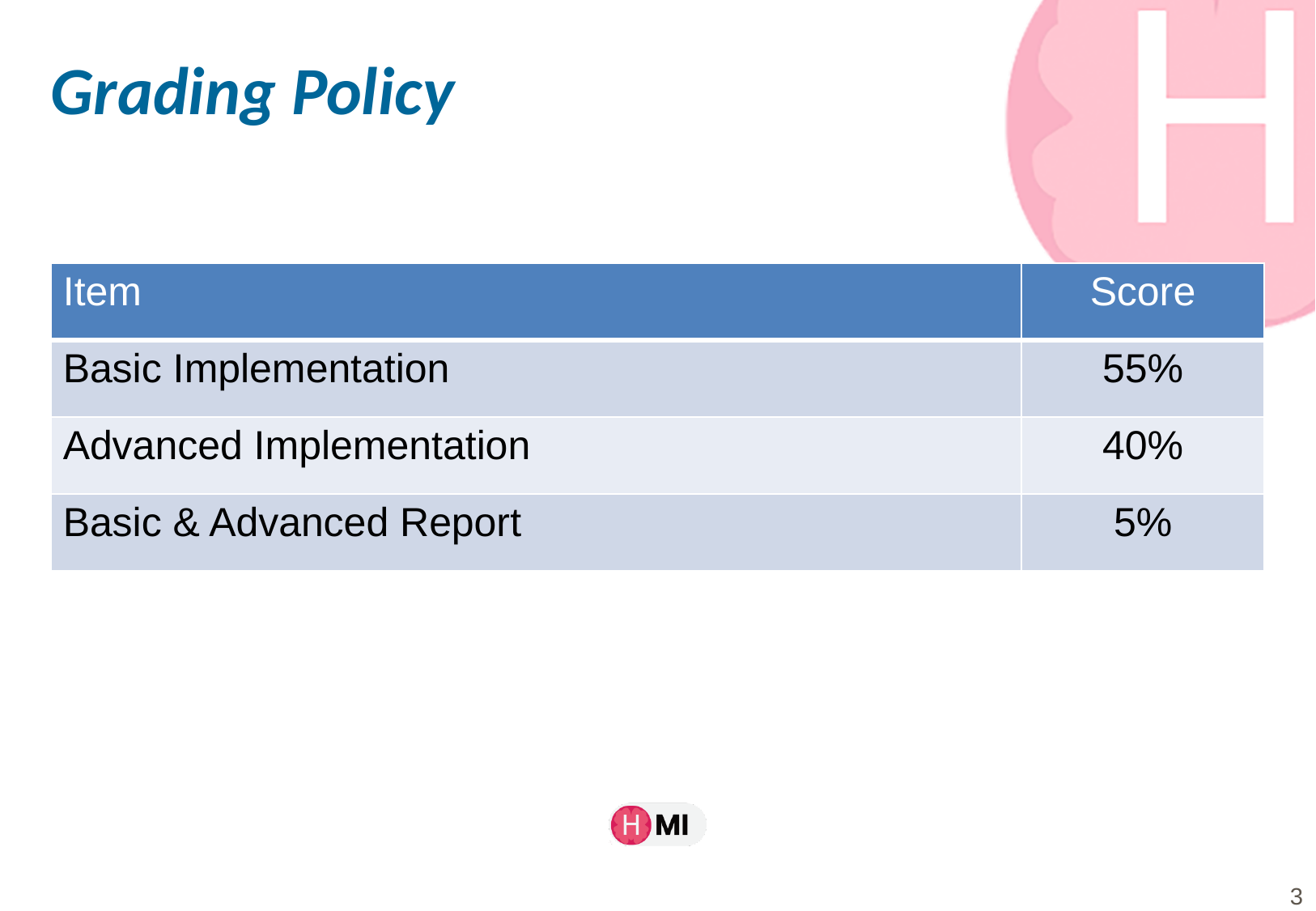

# Grading Policy
| Item | Score |
| --- | --- |
| Basic Implementation | 55% |
| Advanced Implementation | 40% |
| Basic & Advanced Report | 5% |
3